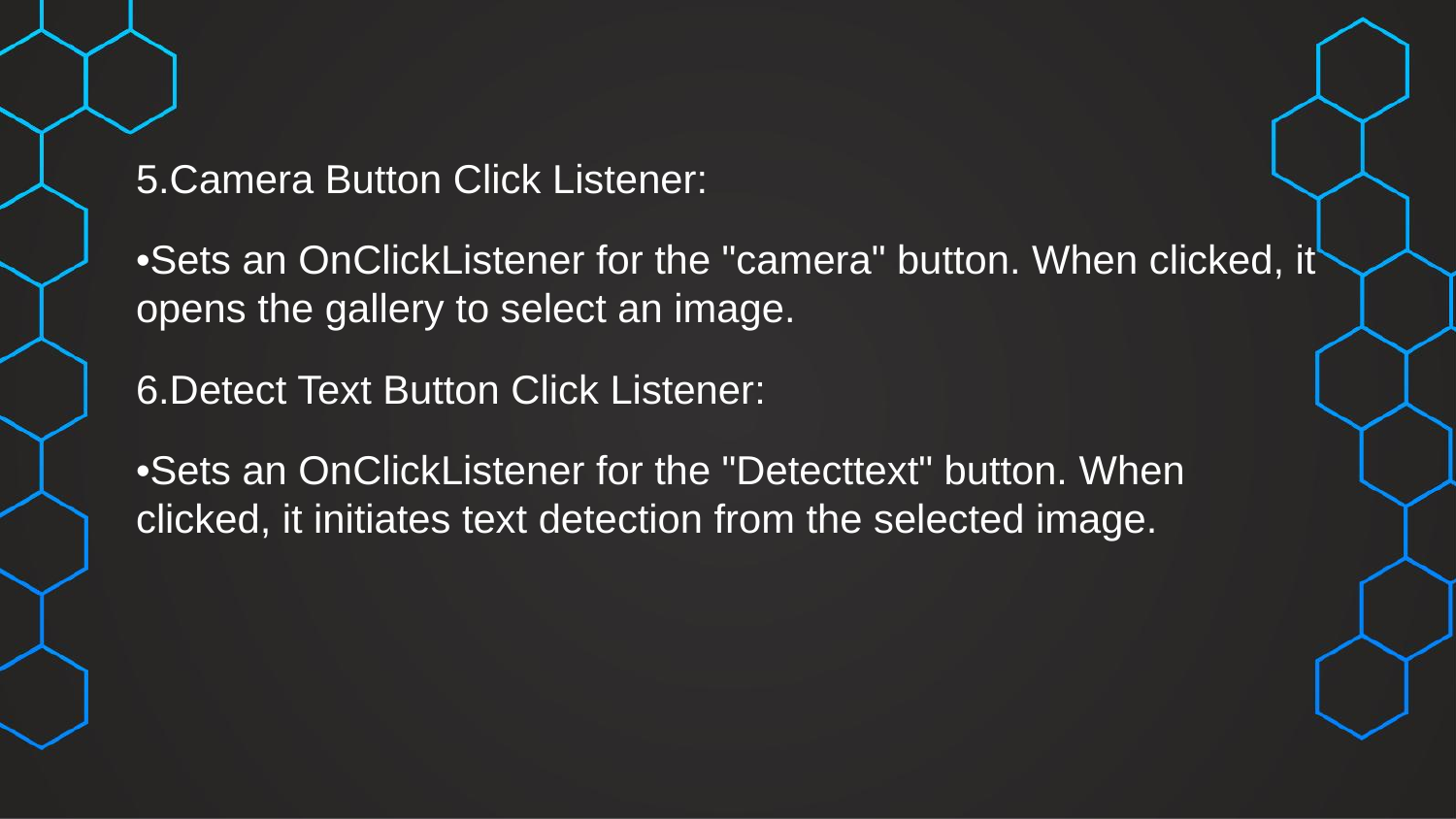

#
5.Camera Button Click Listener:
•Sets an OnClickListener for the "camera" button. When clicked, it opens the gallery to select an image.
6.Detect Text Button Click Listener:
•Sets an OnClickListener for the "Detecttext" button. When clicked, it initiates text detection from the selected image.